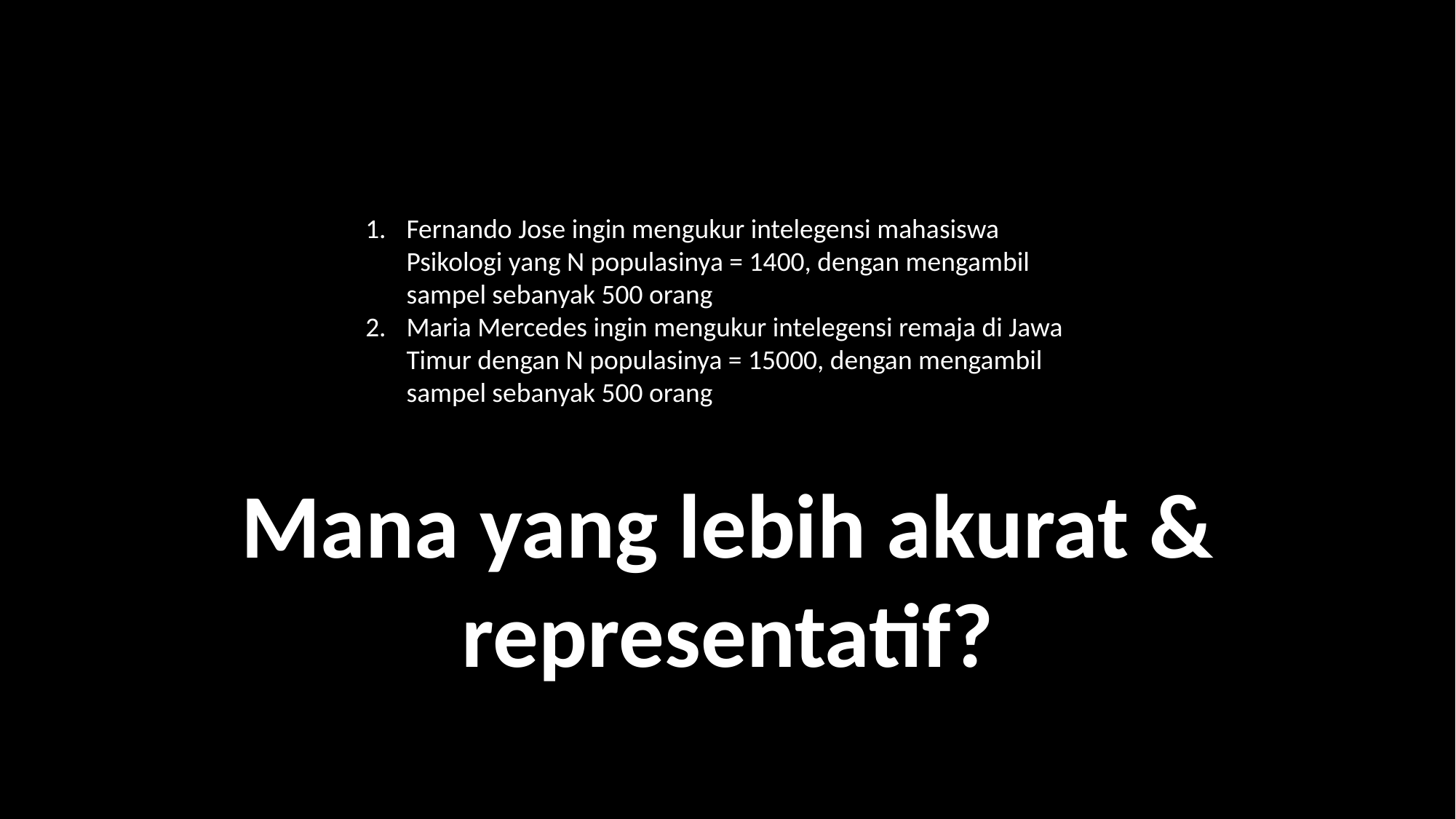

Fernando Jose ingin mengukur intelegensi mahasiswa Psikologi yang N populasinya = 1400, dengan mengambil sampel sebanyak 500 orang
Maria Mercedes ingin mengukur intelegensi remaja di Jawa Timur dengan N populasinya = 15000, dengan mengambil sampel sebanyak 500 orang
# Mana yang lebih akurat & representatif?